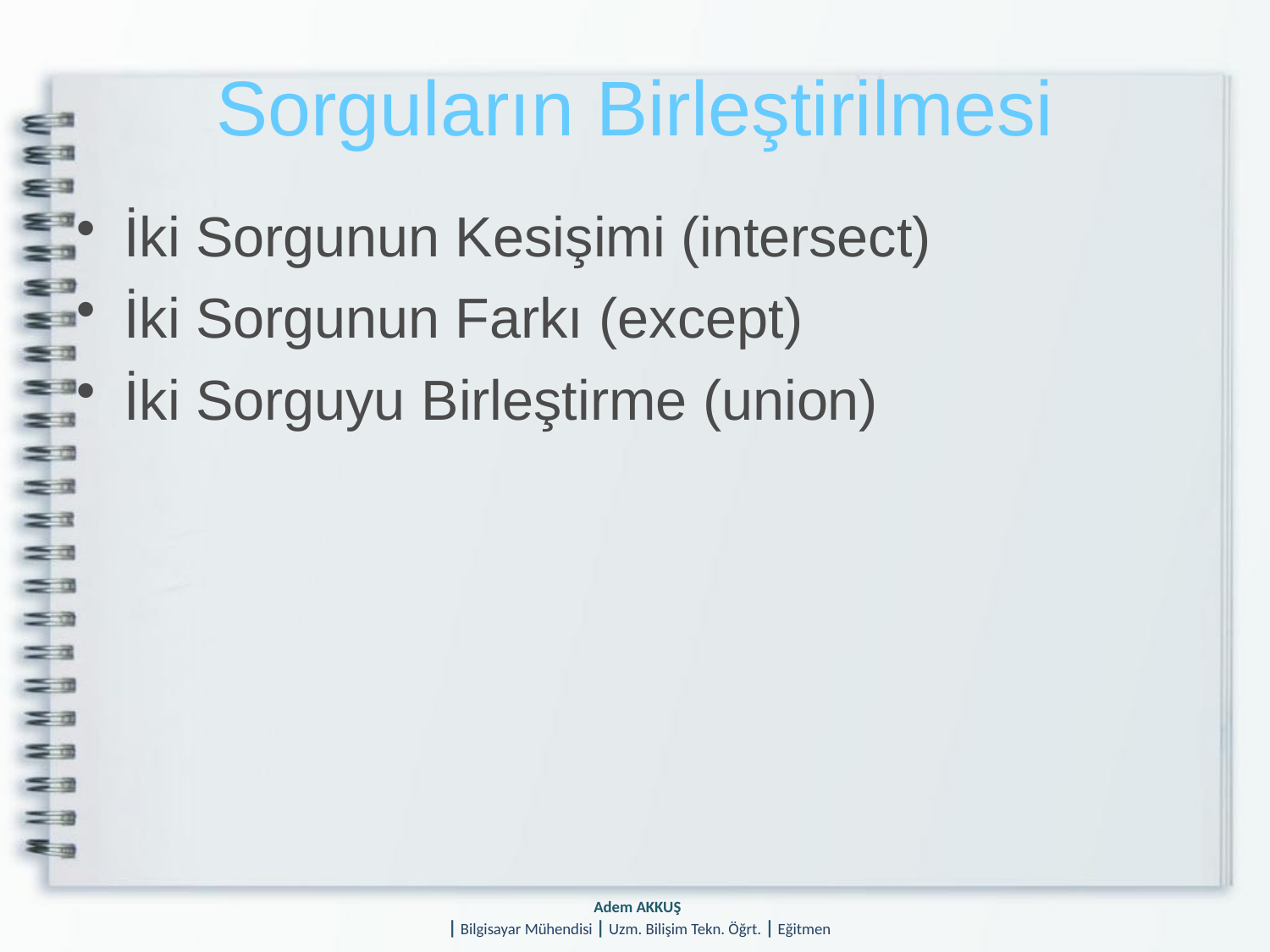

# Sorguların Birleştirilmesi
İki Sorgunun Kesişimi (intersect)
İki Sorgunun Farkı (except)
İki Sorguyu Birleştirme (union)
Adem AKKUŞ
| Bilgisayar Mühendisi | Uzm. Bilişim Tekn. Öğrt. | Eğitmen